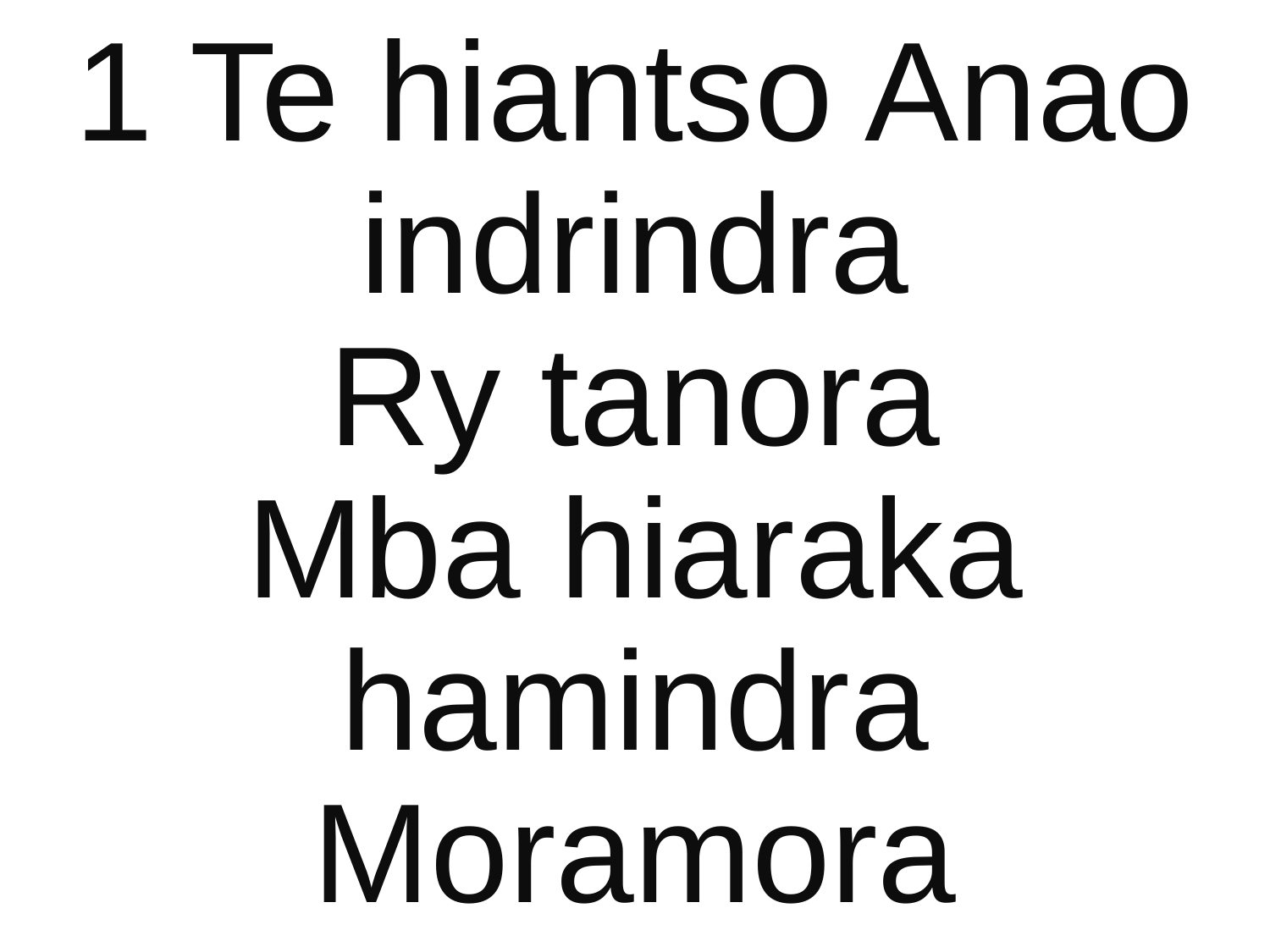

1 Te hiantso Anao indrindra
Ry tanora
Mba hiaraka hamindra
Moramora